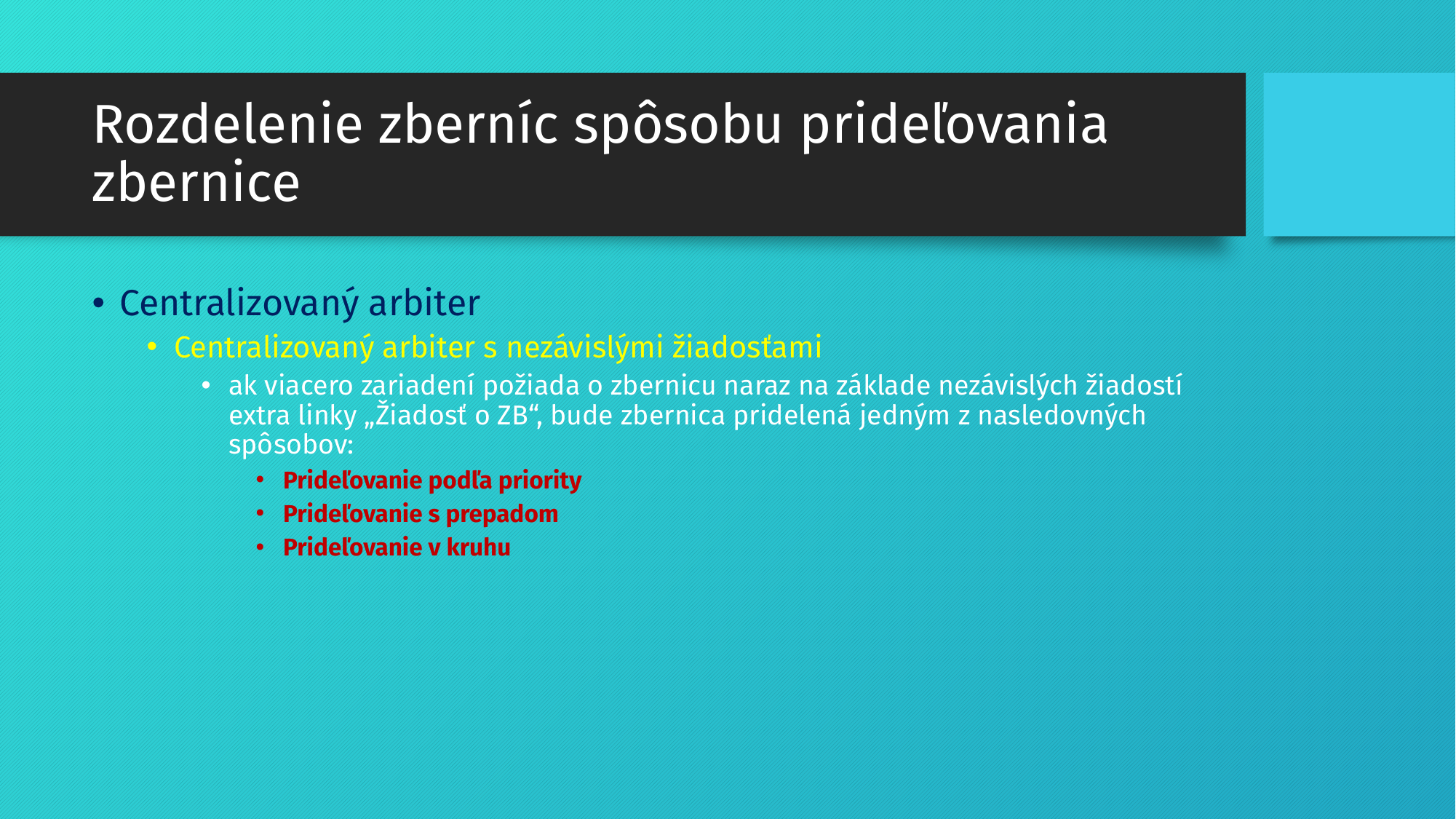

# Rozdelenie zberníc spôsobu prideľovania zbernice
Centralizovaný arbiter
Centralizovaný arbiter s nezávislými žiadosťami
ak viacero zariadení požiada o zbernicu naraz na základe nezávislých žiadostí extra linky „Žiadosť o ZB“, bude zbernica pridelená jedným z nasledovných spôsobov:
Prideľovanie podľa priority
Prideľovanie s prepadom
Prideľovanie v kruhu